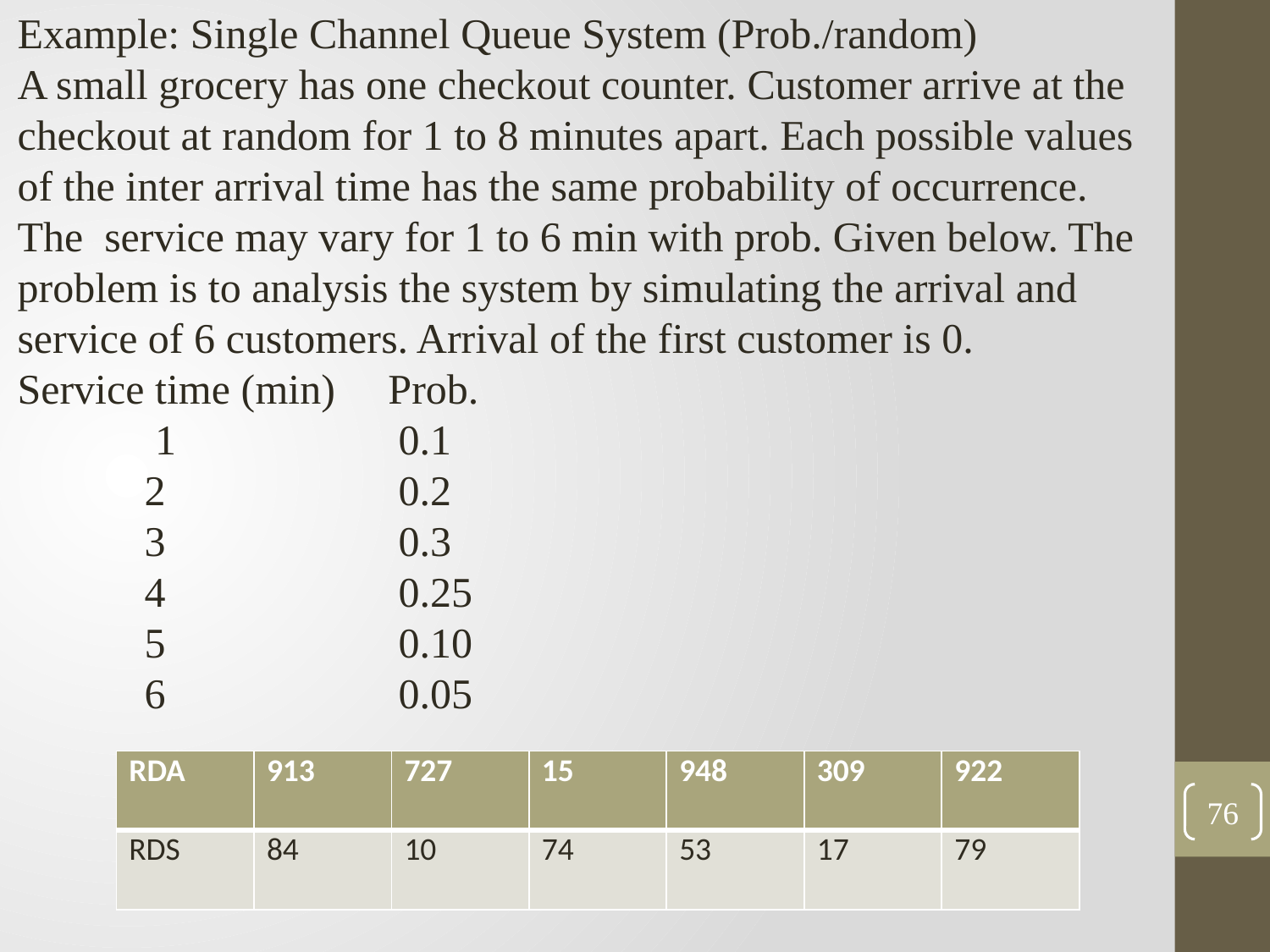

Example: Single Channel Queue System (Prob./random)
A small grocery has one checkout counter. Customer arrive at the checkout at random for 1 to 8 minutes apart. Each possible values of the inter arrival time has the same probability of occurrence. The  service may vary for 1 to 6 min with prob. Given below. The problem is to analysis the system by simulating the arrival and service of 6 customers. Arrival of the first customer is 0.
Service time (min)     Prob.
       	 1		0.1
	2		0.2
	3		0.3
	4		0.25
	5		0.10
	6		0.05
| RDA | 913 | 727 | 15 | 948 | 309 | 922 |
| --- | --- | --- | --- | --- | --- | --- |
| RDS | 84 | 10 | 74 | 53 | 17 | 79 |
76